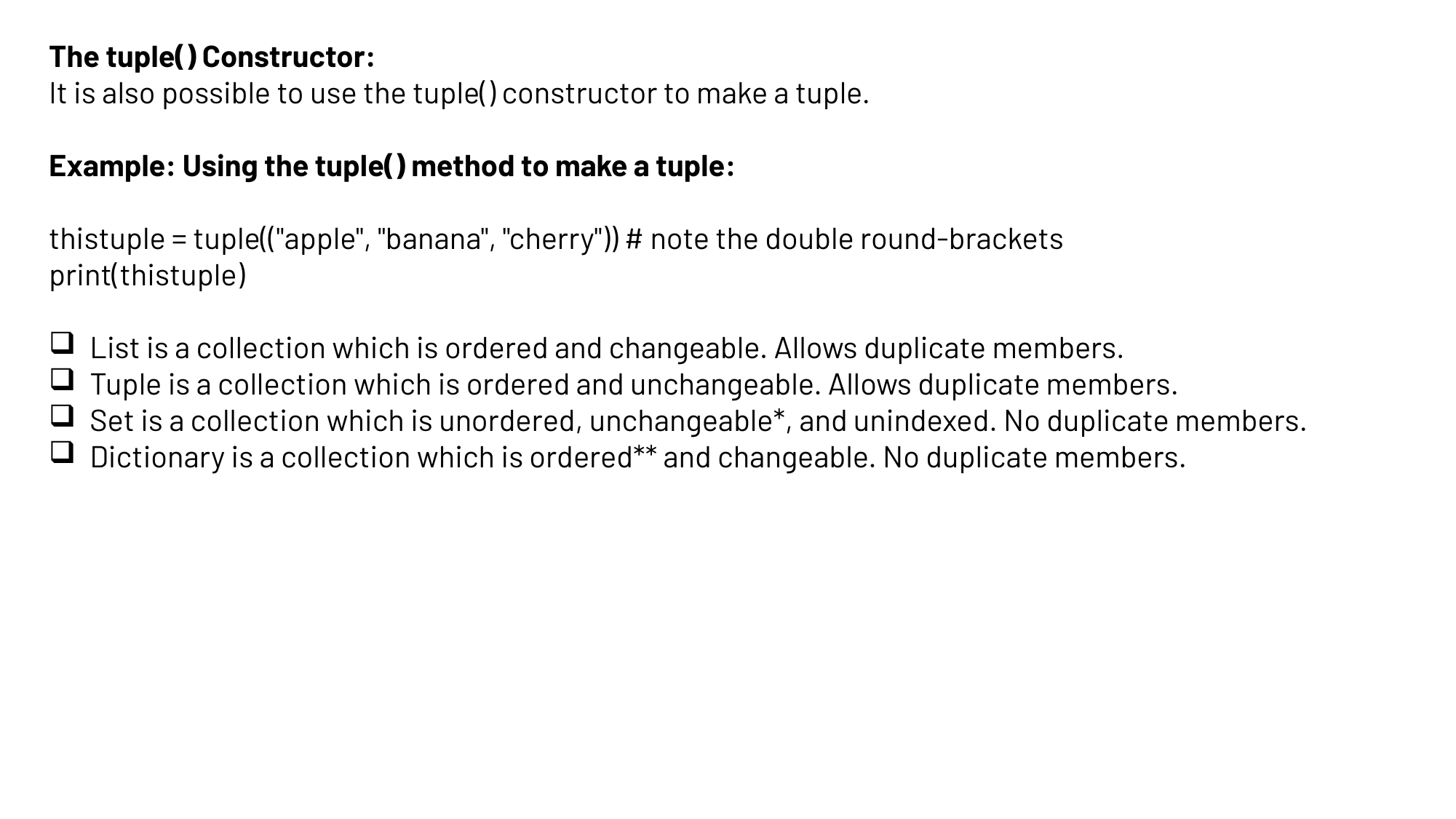

The tuple() Constructor:
It is also possible to use the tuple() constructor to make a tuple.

Example: Using the tuple() method to make a tuple:

thistuple = tuple(("apple", "banana", "cherry")) # note the double round-brackets
print(thistuple)

List is a collection which is ordered and changeable. Allows duplicate members.
Tuple is a collection which is ordered and unchangeable. Allows duplicate members.
Set is a collection which is unordered, unchangeable*, and unindexed. No duplicate members.
Dictionary is a collection which is ordered** and changeable. No duplicate members.